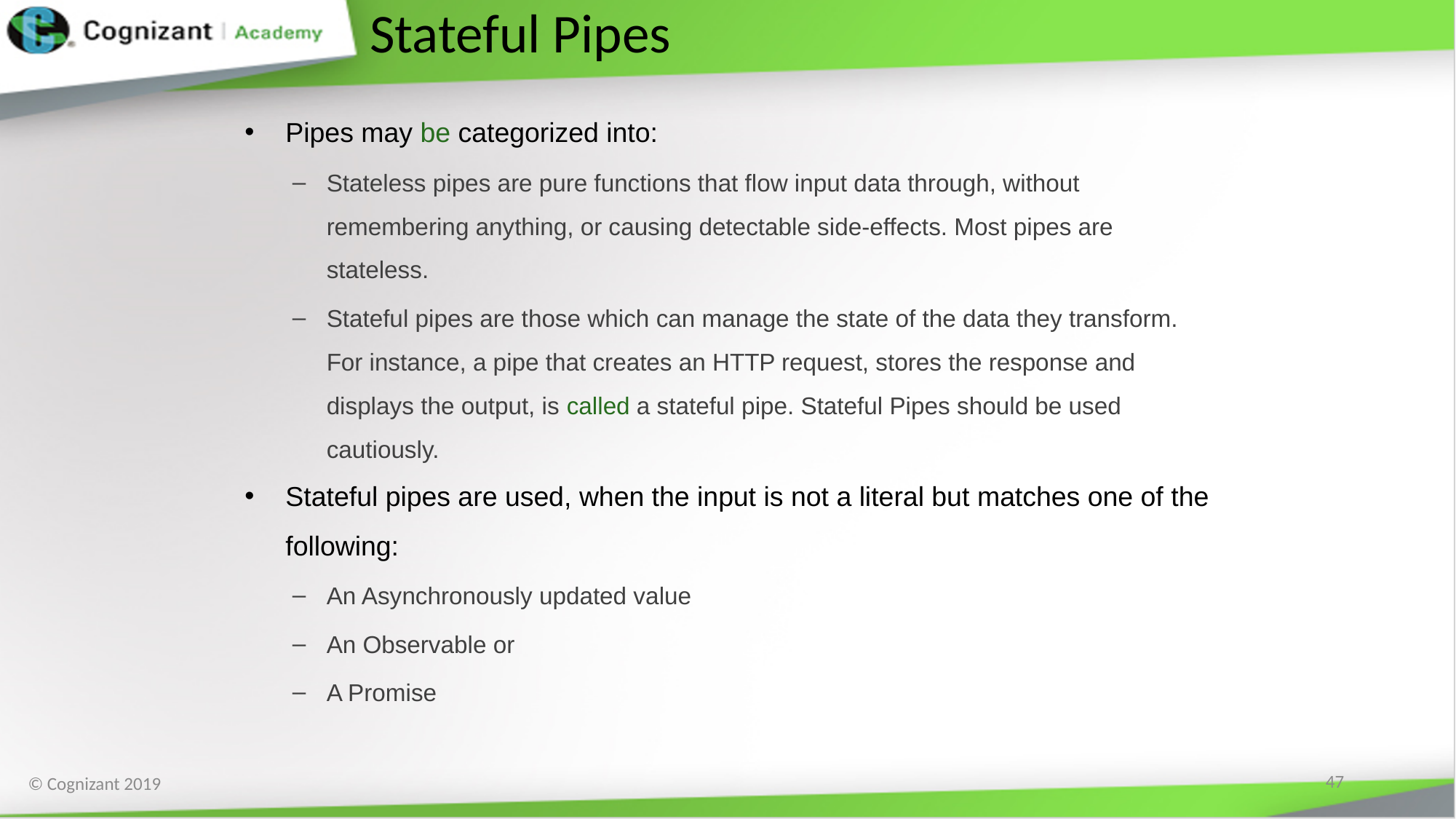

# Stateful Pipes
Pipes may be categorized into:
Stateless pipes are pure functions that flow input data through, without remembering anything, or causing detectable side-effects. Most pipes are stateless.
Stateful pipes are those which can manage the state of the data they transform. For instance, a pipe that creates an HTTP request, stores the response and displays the output, is called a stateful pipe. Stateful Pipes should be used cautiously.
Stateful pipes are used, when the input is not a literal but matches one of the following:
An Asynchronously updated value
An Observable or
A Promise
47
© Cognizant 2019